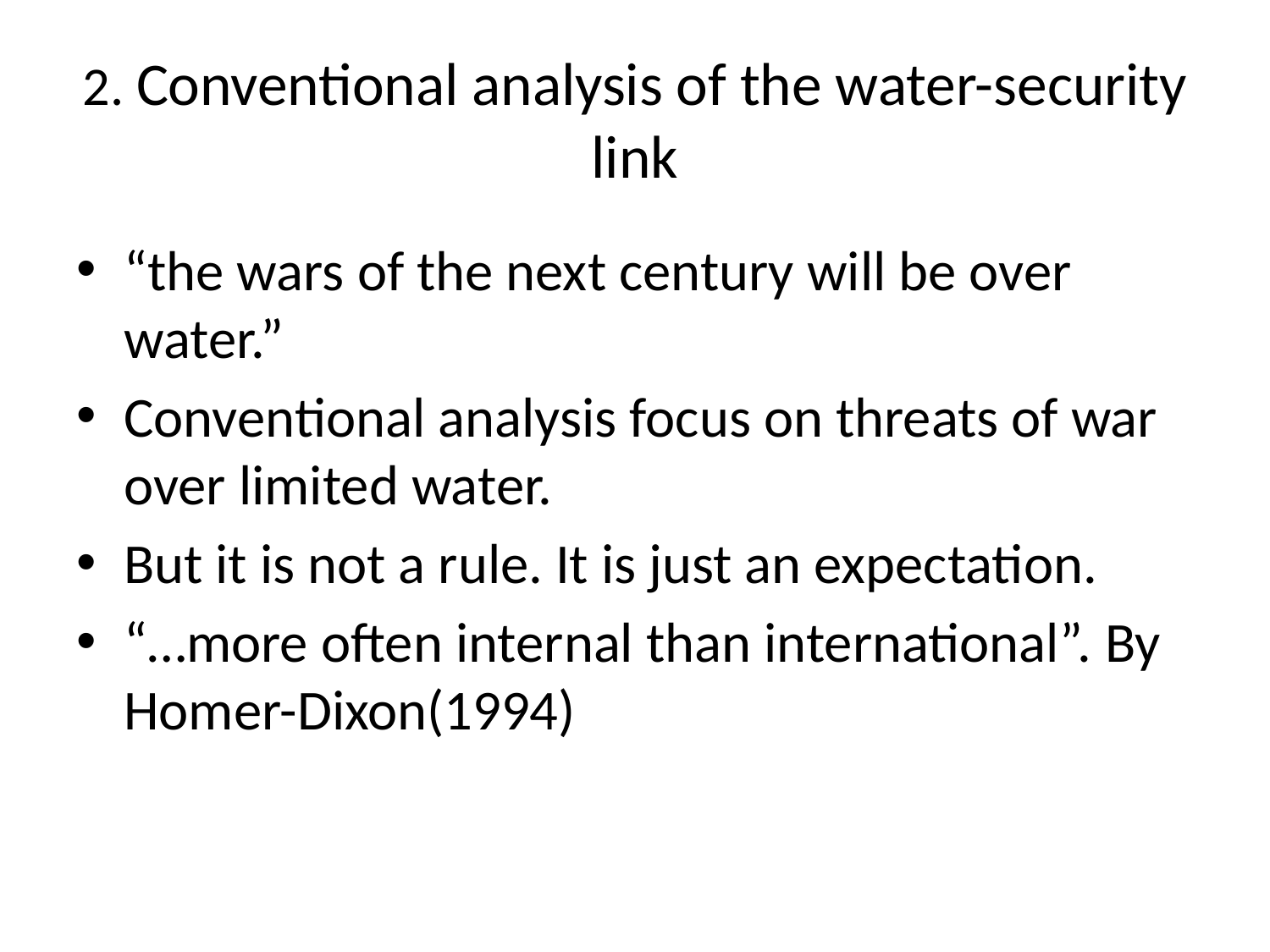

# 2. Conventional analysis of the water-security link
“the wars of the next century will be over water.”
Conventional analysis focus on threats of war over limited water.
But it is not a rule. It is just an expectation.
“…more often internal than international”. By Homer-Dixon(1994)